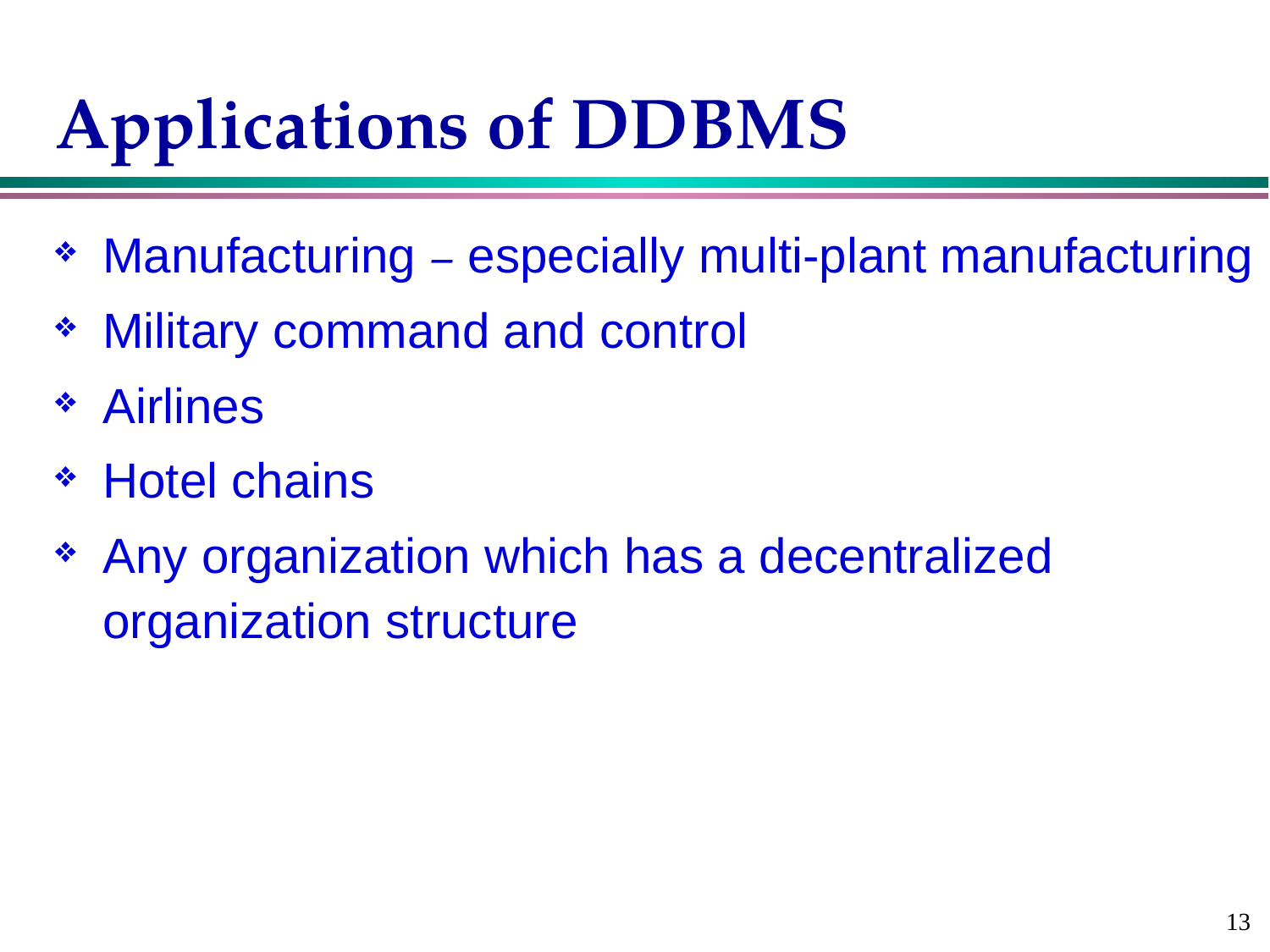

# Applications of DDBMS
Manufacturing – especially multi-plant manufacturing
Military command and control
Airlines
Hotel chains
Any organization which has a decentralized organization structure
13